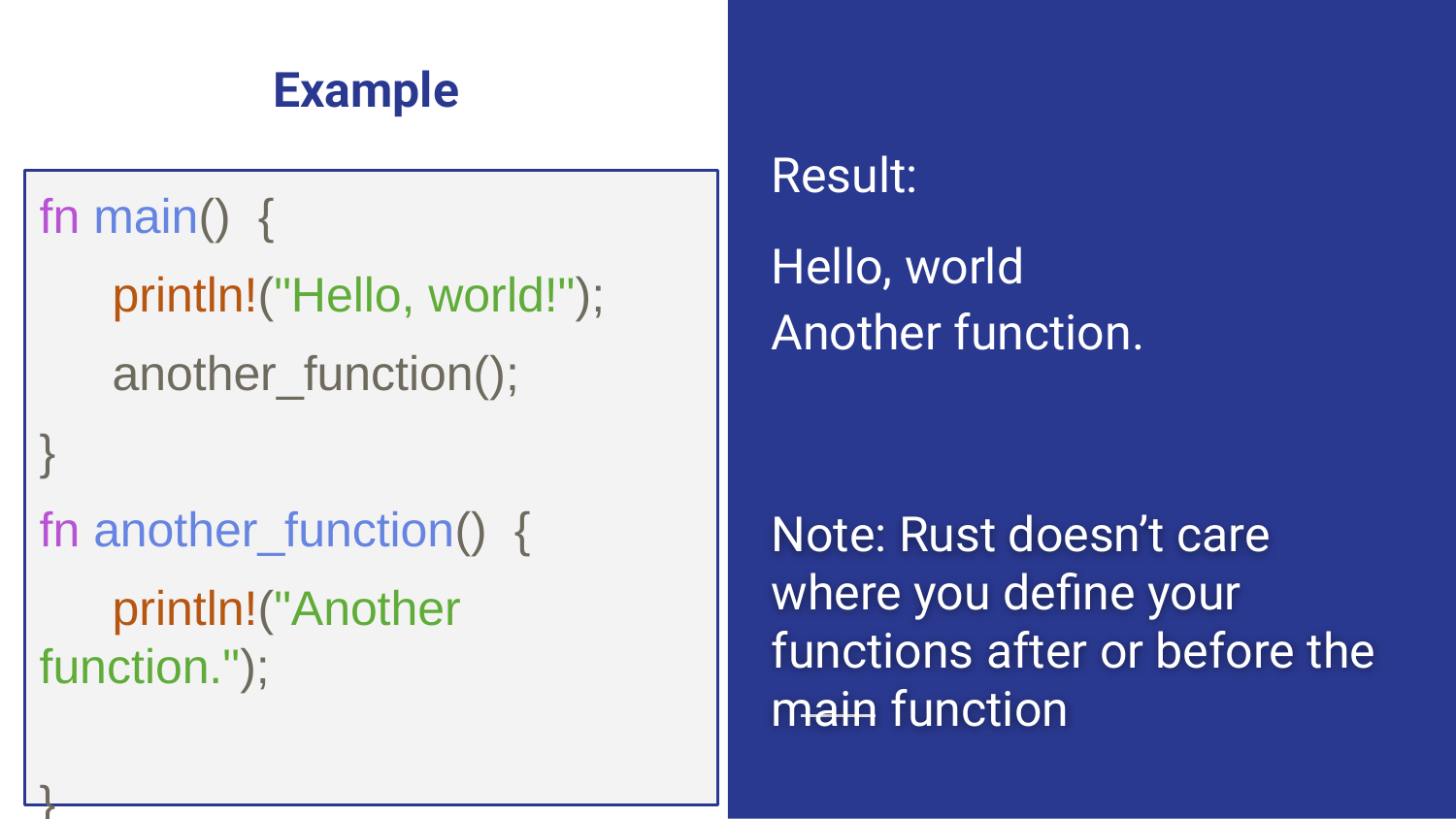

# Example
Result:
Hello, world
Another function.
fn main()  {
println!("Hello, world!");
another_function();
}
fn another_function()  {
println!("Another function.");
}

Note: Rust doesn’t care where you define your functions after or before the main function